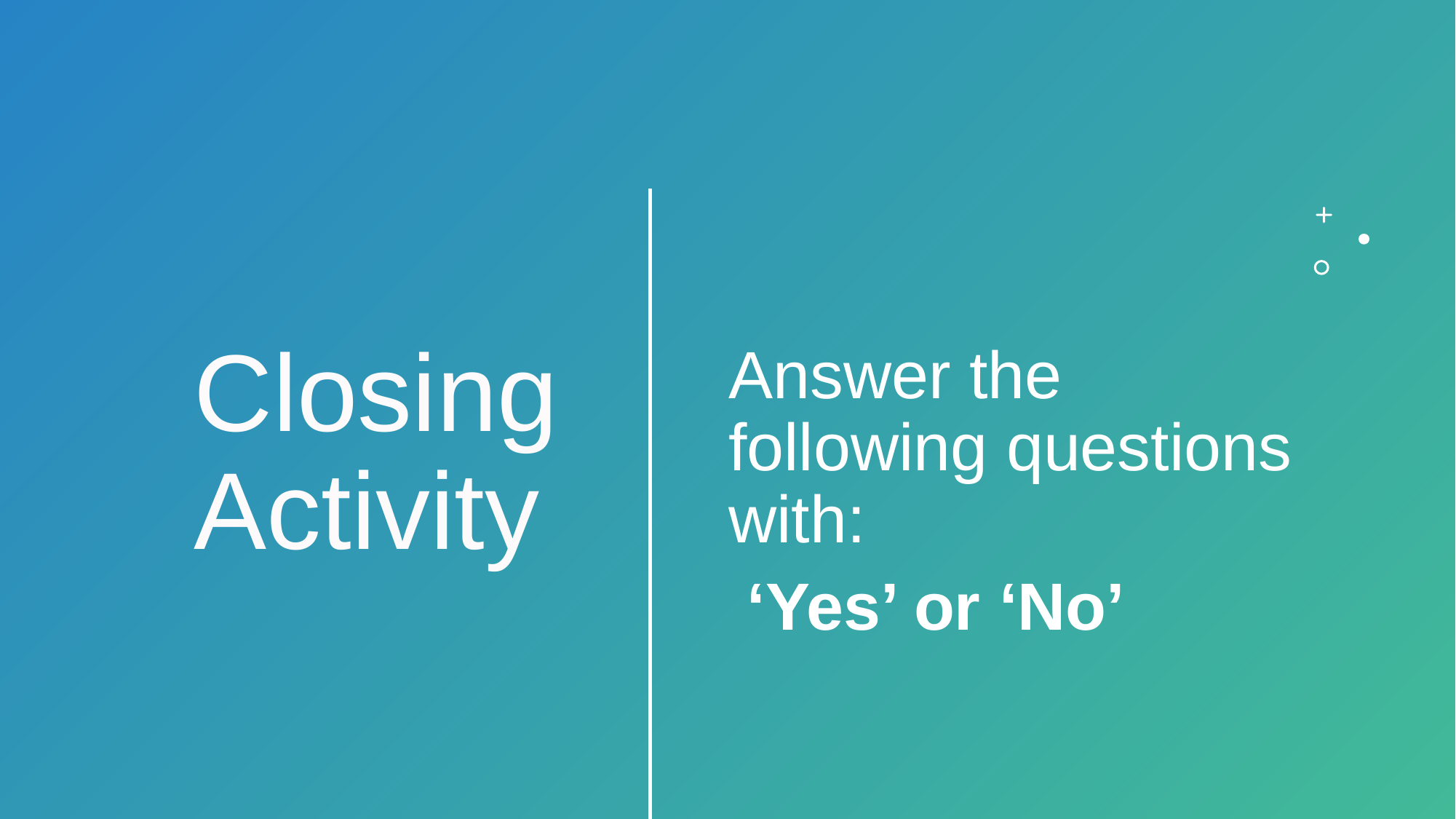

# Closing Activity
Answer the following questions with:
 ‘Yes’ or ‘No’